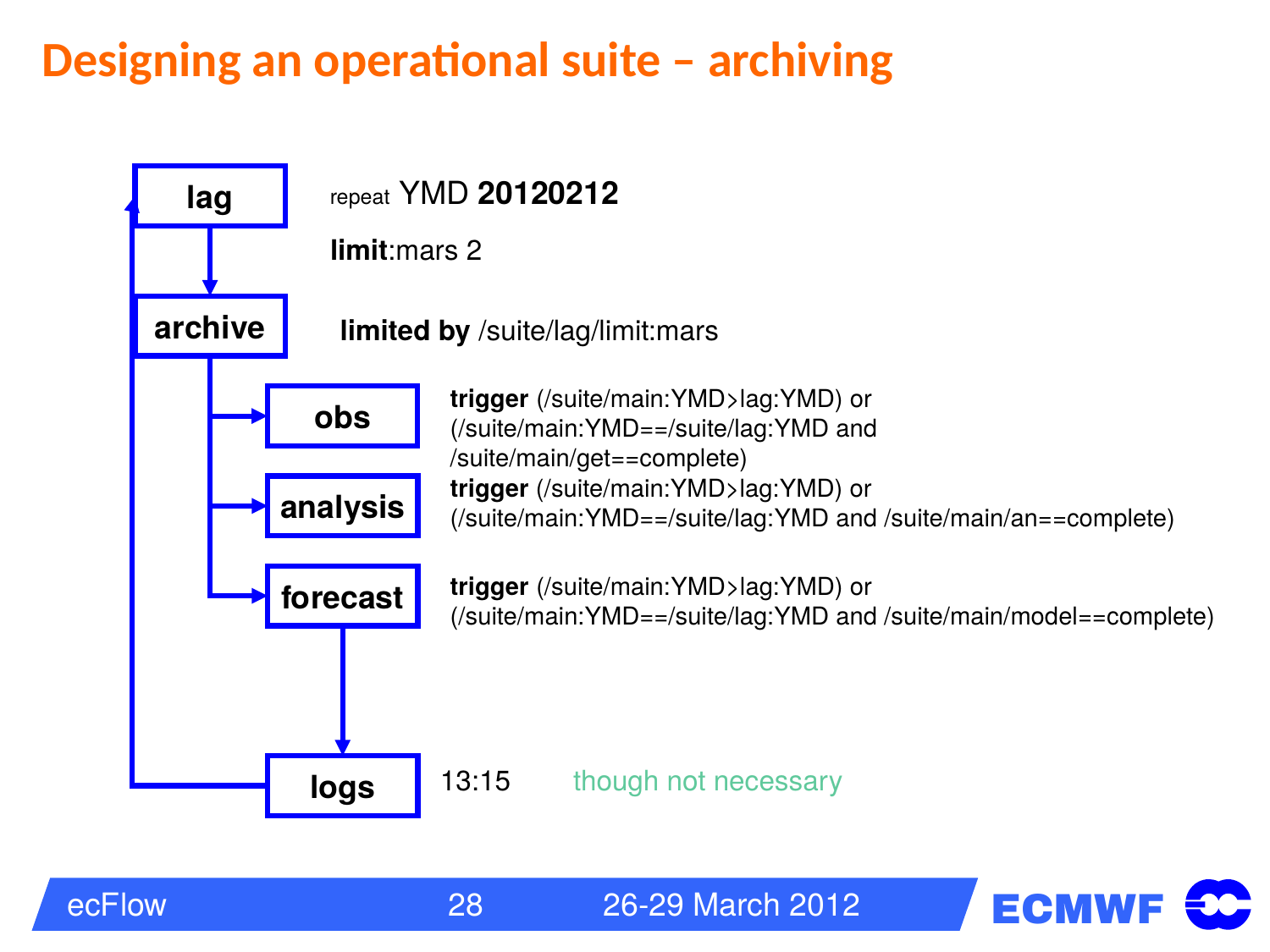

# Designing an operational suite – archiving
lag
repeat YMD 20120212
limit:mars 2
archive
limited by /suite/lag/limit:mars
trigger (/suite/main:YMD>lag:YMD) or (/suite/main:YMD==/suite/lag:YMD and /suite/main/get==complete)‏
obs
trigger (/suite/main:YMD>lag:YMD) or
(/suite/main:YMD==/suite/lag:YMD and /suite/main/an==complete)‏
analysis
trigger (/suite/main:YMD>lag:YMD) or
(/suite/main:YMD==/suite/lag:YMD and /suite/main/model==complete)‏
forecast
logs
13:15        though not necessary